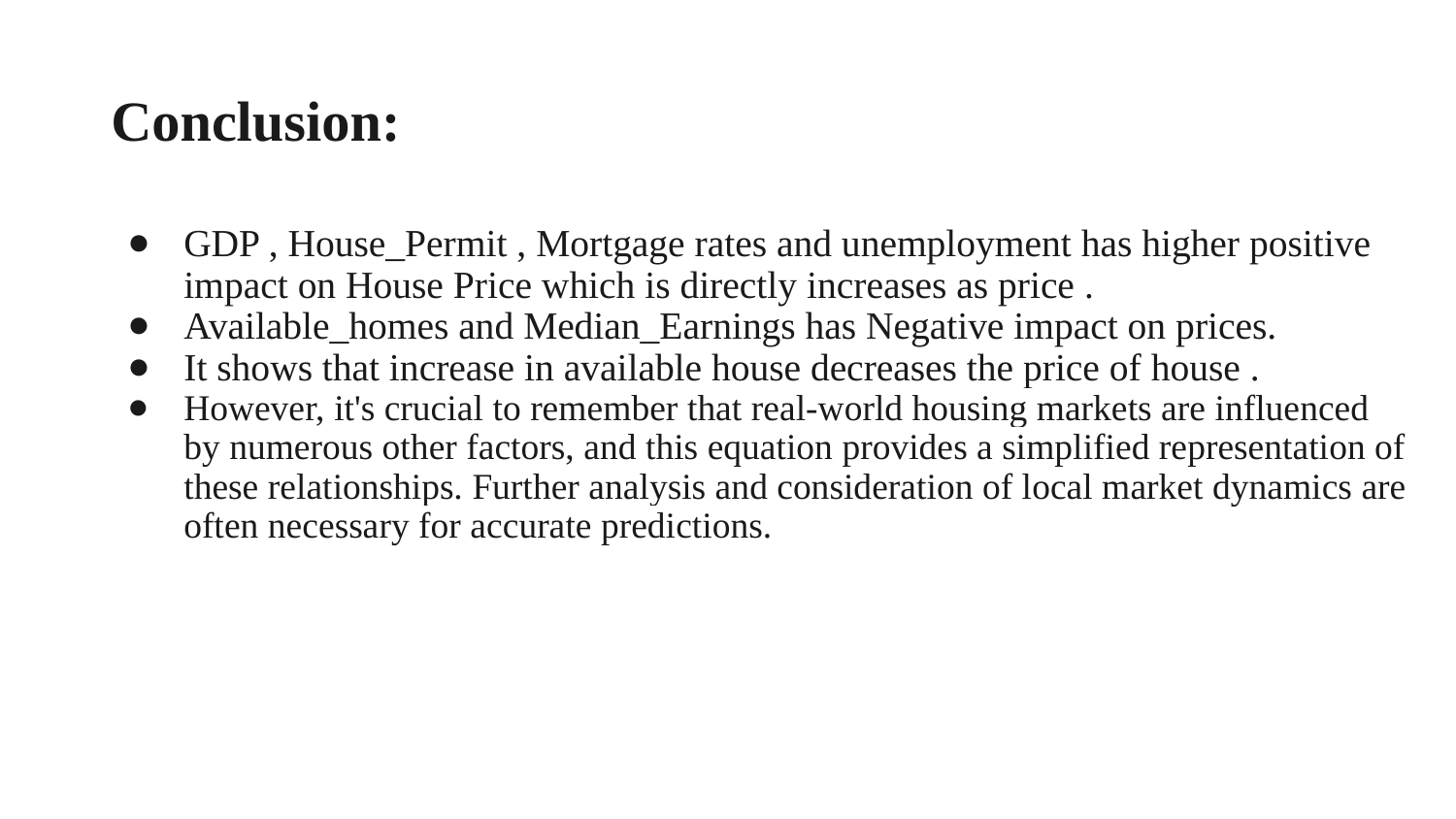

# Conclusion:
GDP , House_Permit , Mortgage rates and unemployment has higher positive impact on House Price which is directly increases as price .
Available_homes and Median_Earnings has Negative impact on prices.
It shows that increase in available house decreases the price of house .
However, it's crucial to remember that real-world housing markets are influenced by numerous other factors, and this equation provides a simplified representation of these relationships. Further analysis and consideration of local market dynamics are often necessary for accurate predictions.